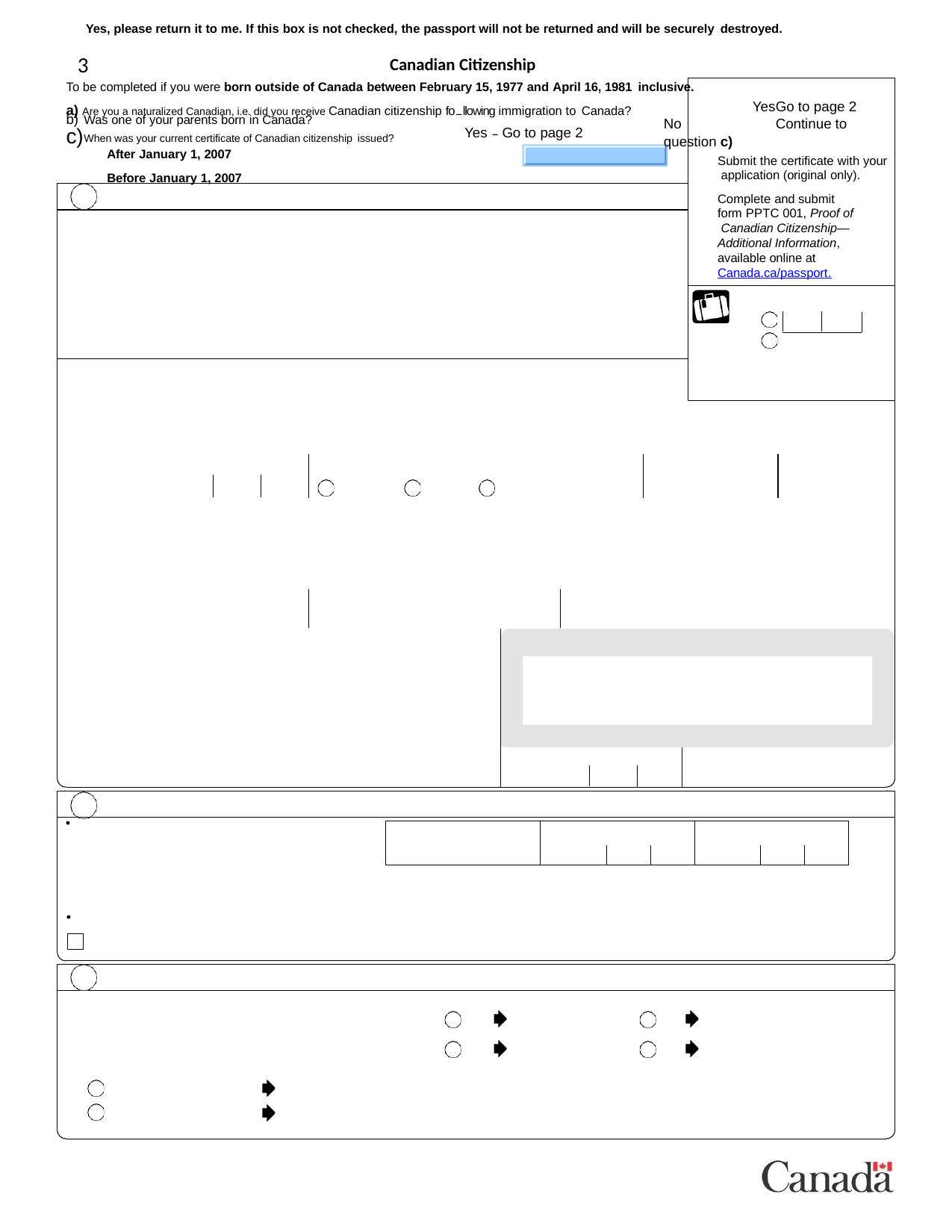

Yes, please return it to me. If this box is not checked, the passport will not be returned and will be securely destroyed.
3
Canadian Citizenship

To be completed if you were born outside of Canada between February 15, 1977 and April 16, 1981 inclusive.
a) Are you a naturalized Canadian, i.e. did you receive Canadian citizenship fo–llowing immigration to Canada?
Yes	Go to page 2  No	Continue to question c)
–
–
Was one of your parents born in Canada?
When was your current certificate of Canadian citizenship issued?
After January 1, 2007
Before January 1, 2007
Yes – Go to page 2
Submit the certificate with your  application (original only).
Complete and submit  form PPTC 001, Proof of  Canadian Citizenship—  Additional Information,  available online at  Canada.ca/passport.